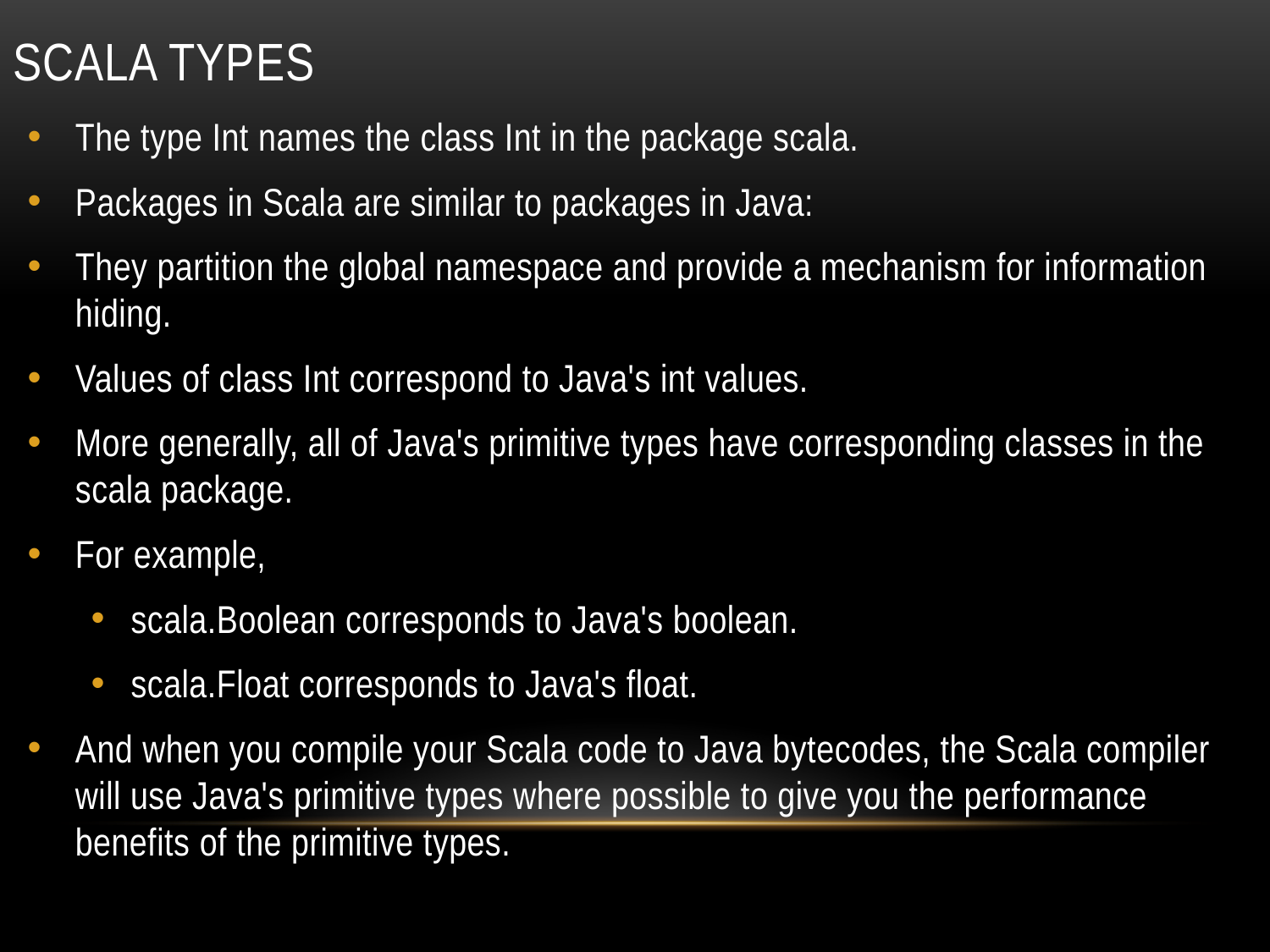

# Scala types
The type Int names the class Int in the package scala.
Packages in Scala are similar to packages in Java:
They partition the global namespace and provide a mechanism for information hiding.
Values of class Int correspond to Java's int values.
More generally, all of Java's primitive types have corresponding classes in the scala package.
For example,
scala.Boolean corresponds to Java's boolean.
scala.Float corresponds to Java's float.
And when you compile your Scala code to Java bytecodes, the Scala compiler will use Java's primitive types where possible to give you the performance benefits of the primitive types.